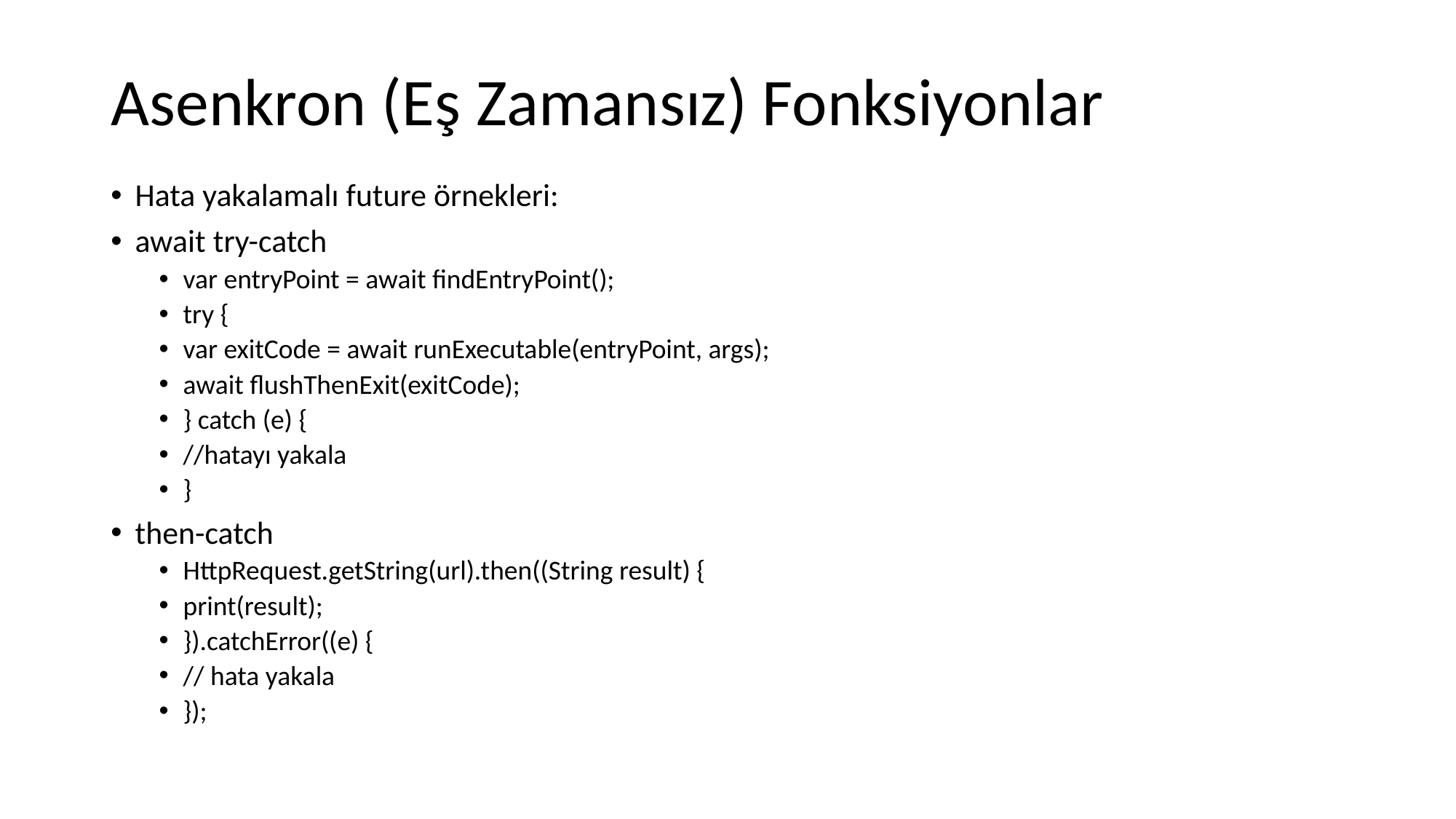

# Asenkron (Eş Zamansız) Fonksiyonlar
Hata yakalamalı future örnekleri:
await try-catch
var entryPoint = await findEntryPoint();
try {
var exitCode = await runExecutable(entryPoint, args);
await flushThenExit(exitCode);
} catch (e) {
//hatayı yakala
}
then-catch
HttpRequest.getString(url).then((String result) {
print(result);
}).catchError((e) {
// hata yakala
});